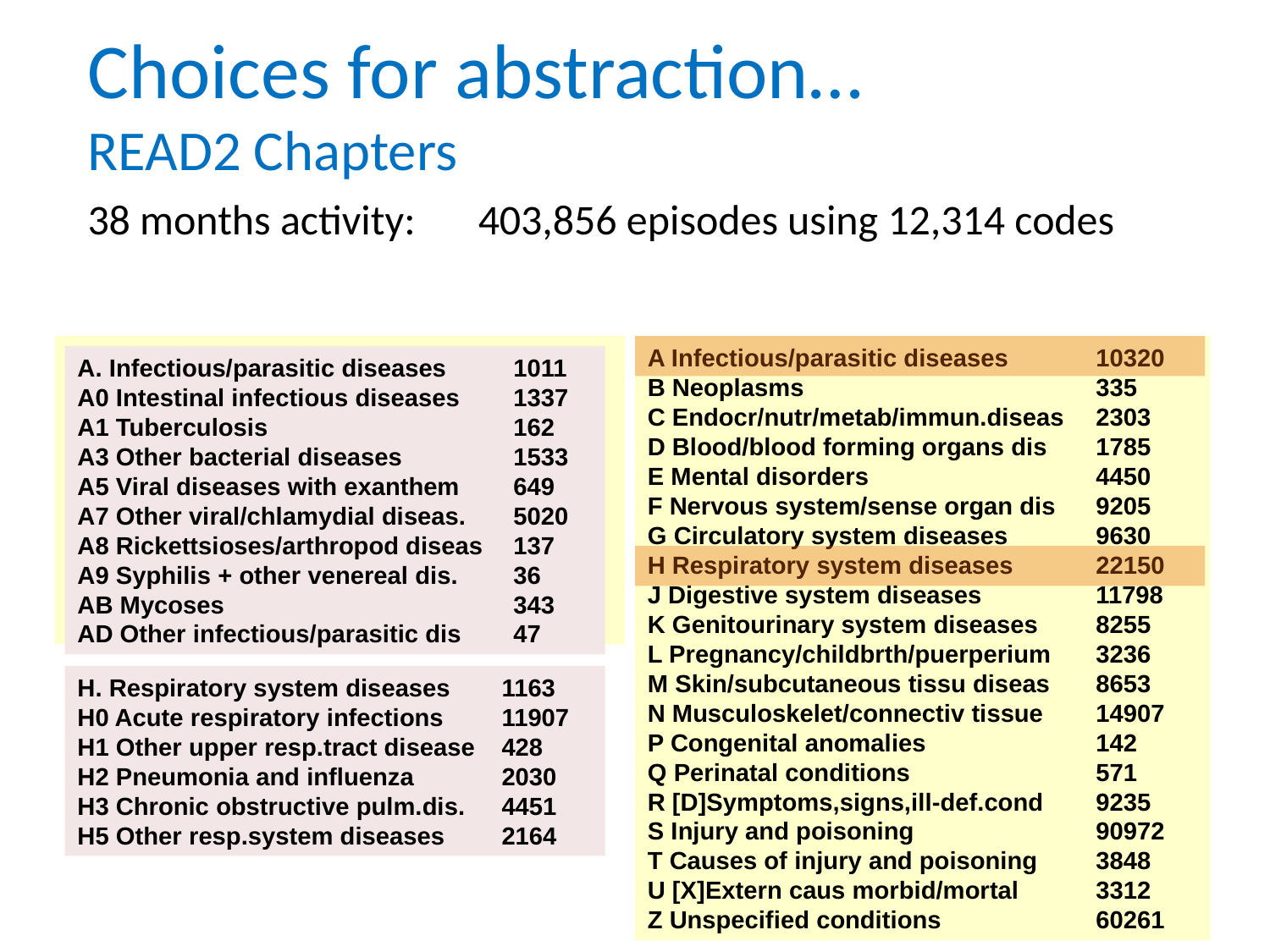

# Choices for abstraction… READ2 Chapters
38 months activity: 	 403,856 episodes using 12,314 codes
0 Occupations	2
1 History / symptoms	101626
2 Examination / Signs	18379
3 Diagnostic procedures	706
4 Laboratory procedures	388
5 Radiology/physics in medicine	126
6 Preventive procedures	2175
7 Operations, procedures, sites	4685
8 Other therapeutic procedures	2797
9 Administration	2277

A. Infectious/parasitic diseases	1011
A0 Intestinal infectious diseases	1337
A1 Tuberculosis	162
A3 Other bacterial diseases	1533
A5 Viral diseases with exanthem	649
A7 Other viral/chlamydial diseas.	5020
A8 Rickettsioses/arthropod diseas	137
A9 Syphilis + other venereal dis.	36
AB Mycoses	343
AD Other infectious/parasitic dis	47
A Infectious/parasitic diseases	10320
B Neoplasms	335
C Endocr/nutr/metab/immun.diseas	2303
D Blood/blood forming organs dis	1785
E Mental disorders	4450
F Nervous system/sense organ dis	9205
G Circulatory system diseases	9630
H Respiratory system diseases	22150
J Digestive system diseases	11798
K Genitourinary system diseases	8255
L Pregnancy/childbrth/puerperium	3236
M Skin/subcutaneous tissu diseas	8653
N Musculoskelet/connectiv tissue	14907
P Congenital anomalies	142
Q Perinatal conditions	571
R [D]Symptoms,signs,ill-def.cond	9235
S Injury and poisoning	90972
T Causes of injury and poisoning	3848
U [X]Extern caus morbid/mortal	3312
Z Unspecified conditions	60261

H. Respiratory system diseases	1163
H0 Acute respiratory infections	11907
H1 Other upper resp.tract disease	428
H2 Pneumonia and influenza	2030
H3 Chronic obstructive pulm.dis.	4451
H5 Other resp.system diseases	2164